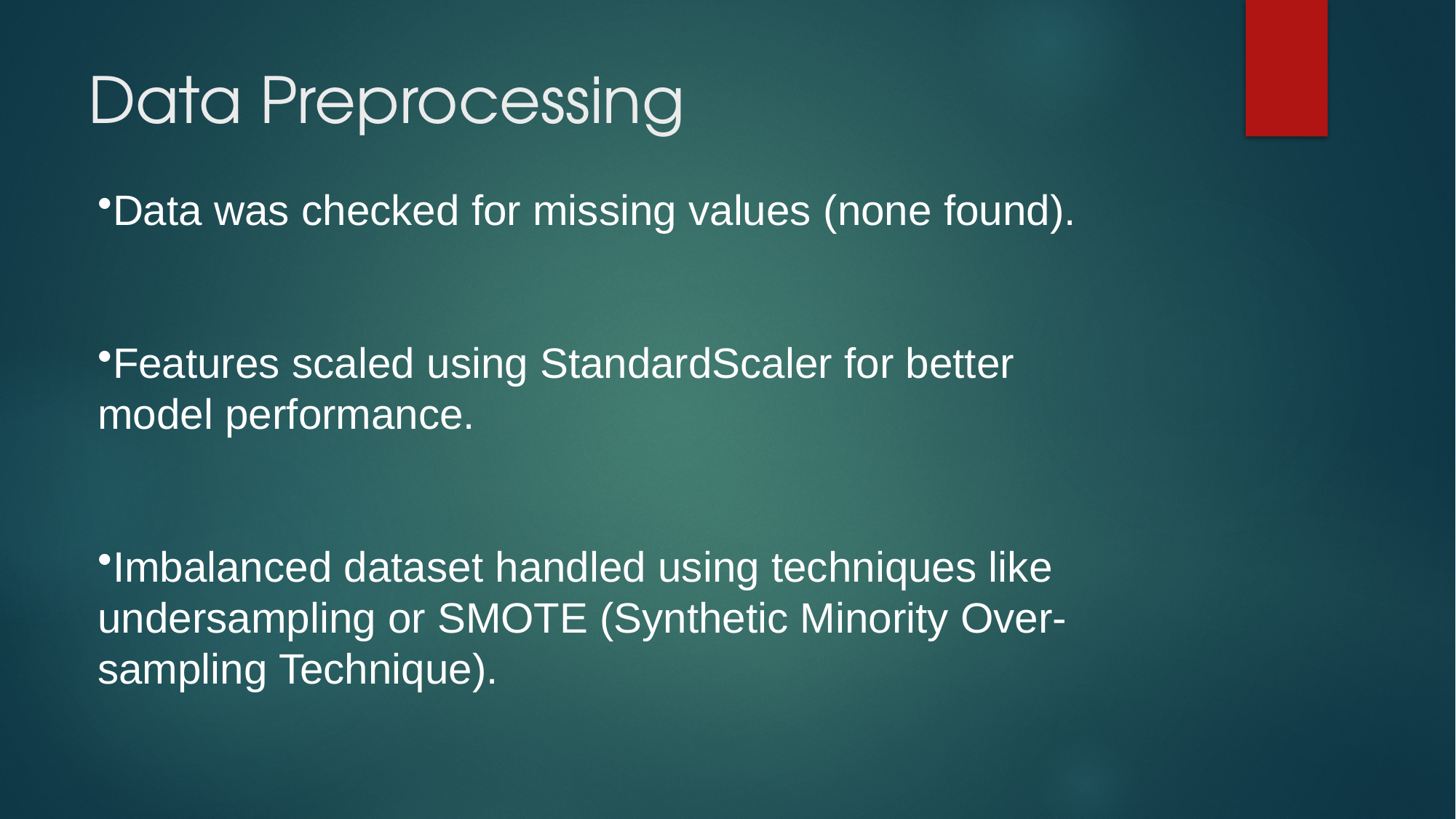

# Data Preprocessing
Data was checked for missing values (none found).

Features scaled using StandardScaler for better model performance.

Imbalanced dataset handled using techniques like undersampling or SMOTE (Synthetic Minority Over-sampling Technique).